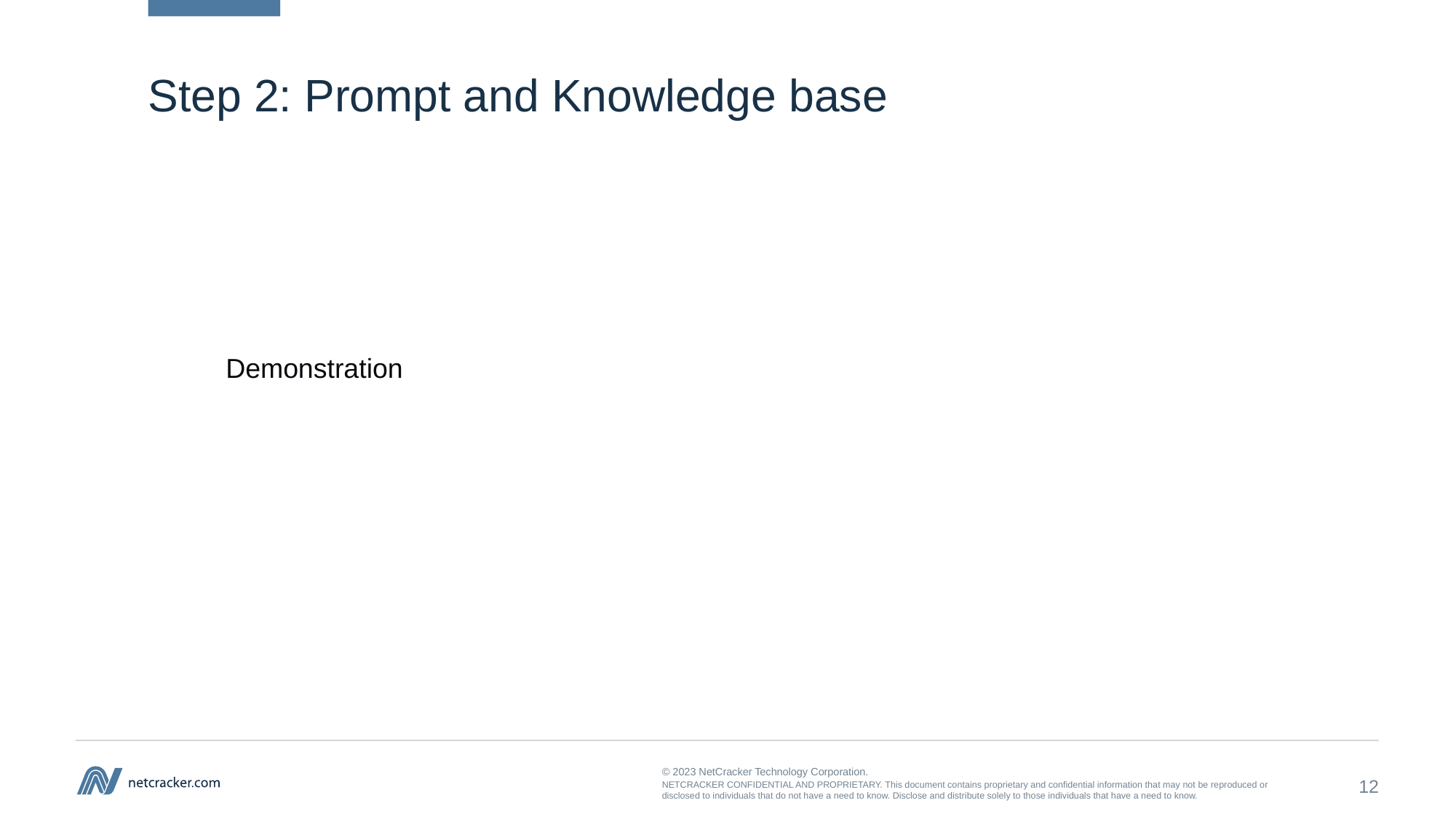

# Step 2: Prompt and Knowledge base

Demonstration